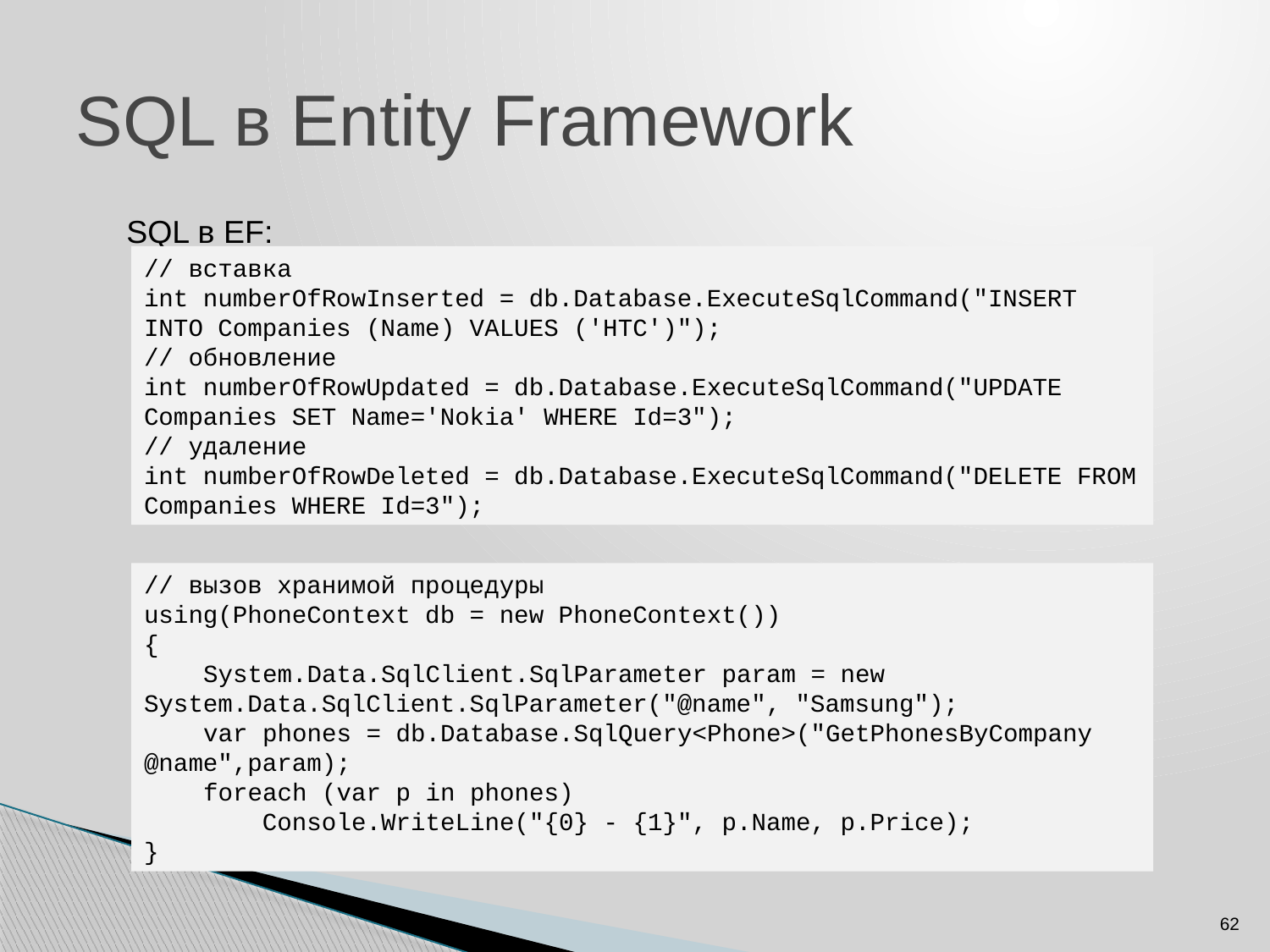

# SQL в Entity Framework
SQL в EF:
// вставка
int numberOfRowInserted = db.Database.ExecuteSqlCommand("INSERT INTO Companies (Name) VALUES ('HTC')");
// обновление
int numberOfRowUpdated = db.Database.ExecuteSqlCommand("UPDATE Companies SET Name='Nokia' WHERE Id=3");
// удаление
int numberOfRowDeleted = db.Database.ExecuteSqlCommand("DELETE FROM Companies WHERE Id=3");
// вызов хранимой процедуры
using(PhoneContext db = new PhoneContext())
{
    System.Data.SqlClient.SqlParameter param = new System.Data.SqlClient.SqlParameter("@name", "Samsung");
    var phones = db.Database.SqlQuery<Phone>("GetPhonesByCompany @name",param);
    foreach (var p in phones)
        Console.WriteLine("{0} - {1}", p.Name, p.Price);
}
62